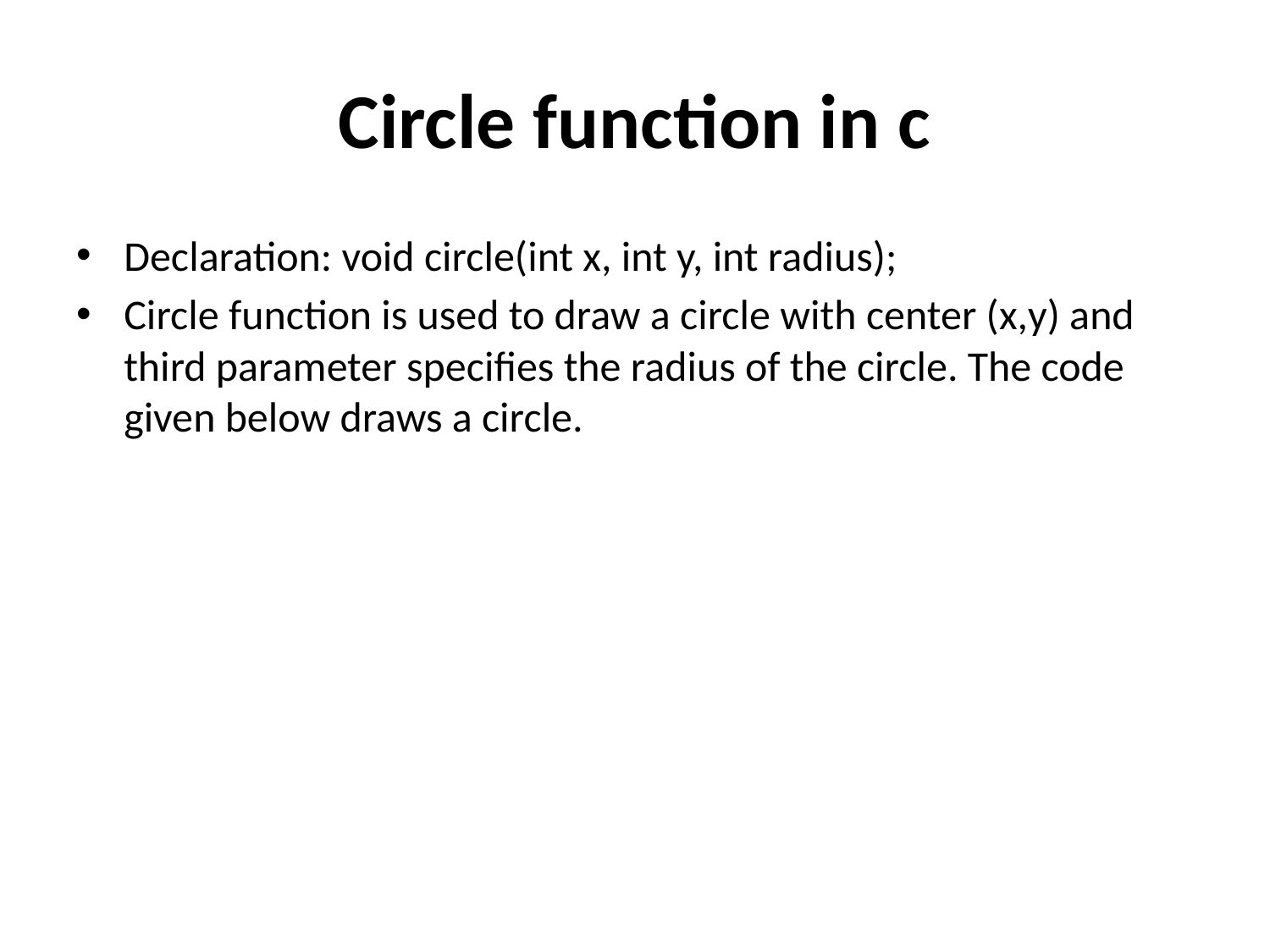

# Circle function in c
Declaration: void circle(int x, int y, int radius);
Circle function is used to draw a circle with center (x,y) and third parameter specifies the radius of the circle. The code given below draws a circle.